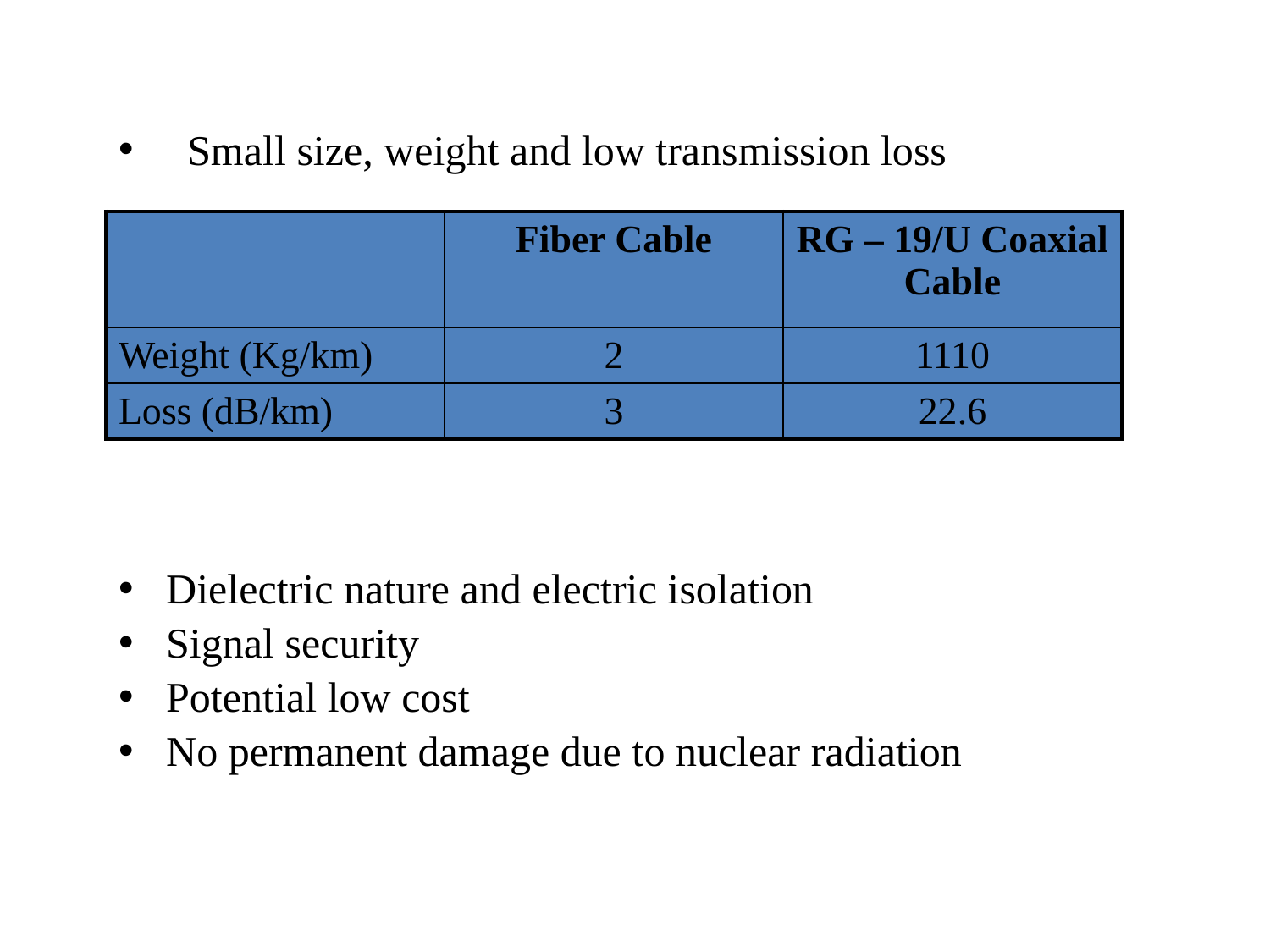

Small size, weight and low transmission loss
|  | Fiber Cable | RG – 19/U Coaxial Cable |
| --- | --- | --- |
| Weight (Kg/km) | 2 | 1110 |
| Loss (dB/km) | 3 | 22.6 |
Dielectric nature and electric isolation
Signal security
Potential low cost
No permanent damage due to nuclear radiation